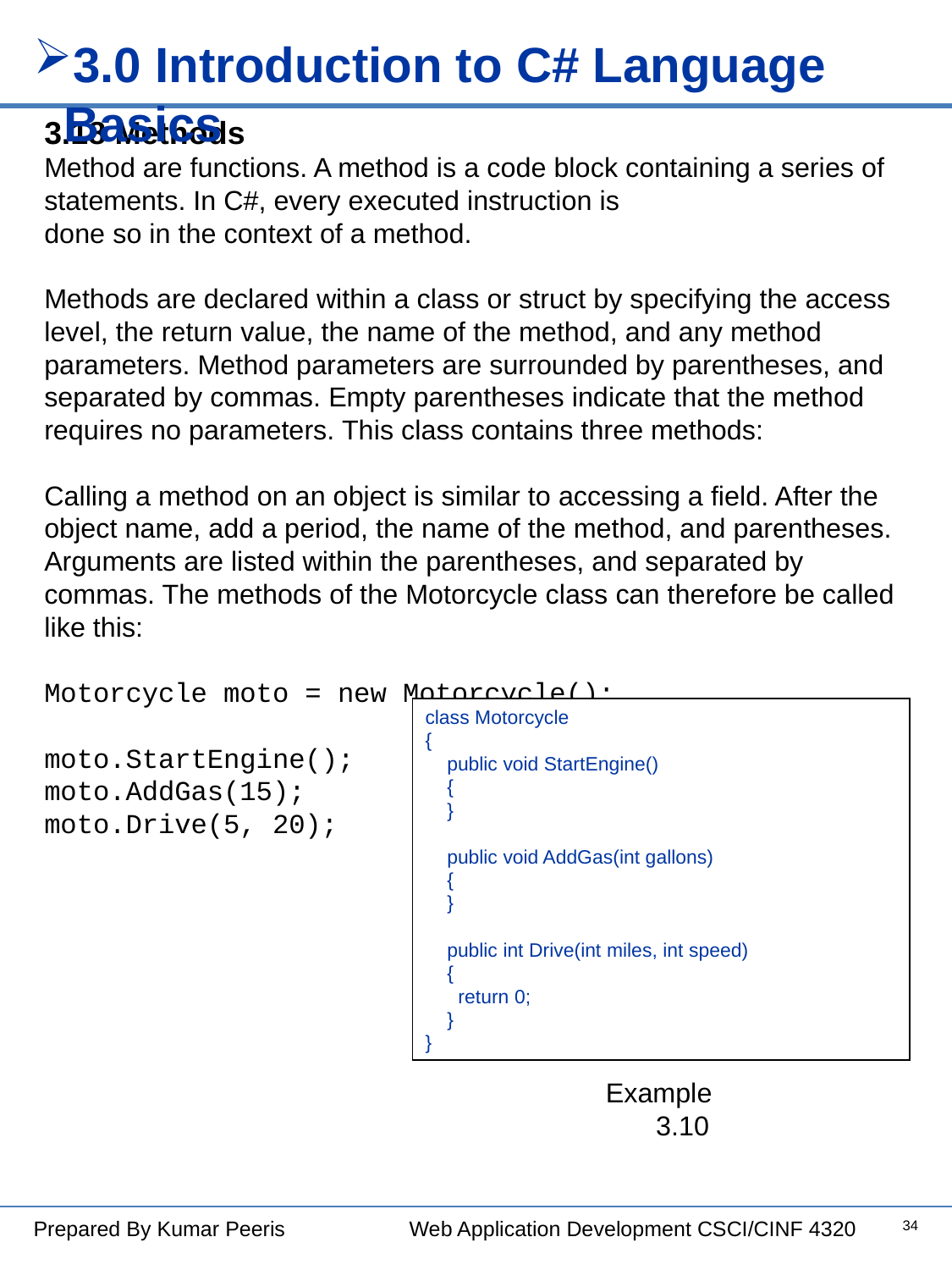

3.0 Introduction to C# Language Basics
3.18 Methods
Method are functions. A method is a code block containing a series of statements. In C#, every executed instruction is
done so in the context of a method.

Methods are declared within a class or struct by specifying the access level, the return value, the name of the method, and any method parameters. Method parameters are surrounded by parentheses, and separated by commas. Empty parentheses indicate that the method requires no parameters. This class contains three methods:

Calling a method on an object is similar to accessing a field. After the object name, add a period, the name of the method, and parentheses. Arguments are listed within the parentheses, and separated by commas. The methods of the Motorcycle class can therefore be called like this:

Motorcycle moto = new Motorcycle();

moto.StartEngine();
moto.AddGas(15);
moto.Drive(5, 20);
class Motorcycle
{
    public void StartEngine()
    {
    }

    public void AddGas(int gallons)
    {
    }

    public int Drive(int miles, int speed)
    {
      return 0;
    }
}
Example 3.10
34
Prepared By Kumar Peeris                     Web Application Development CSCI/CINF 4320